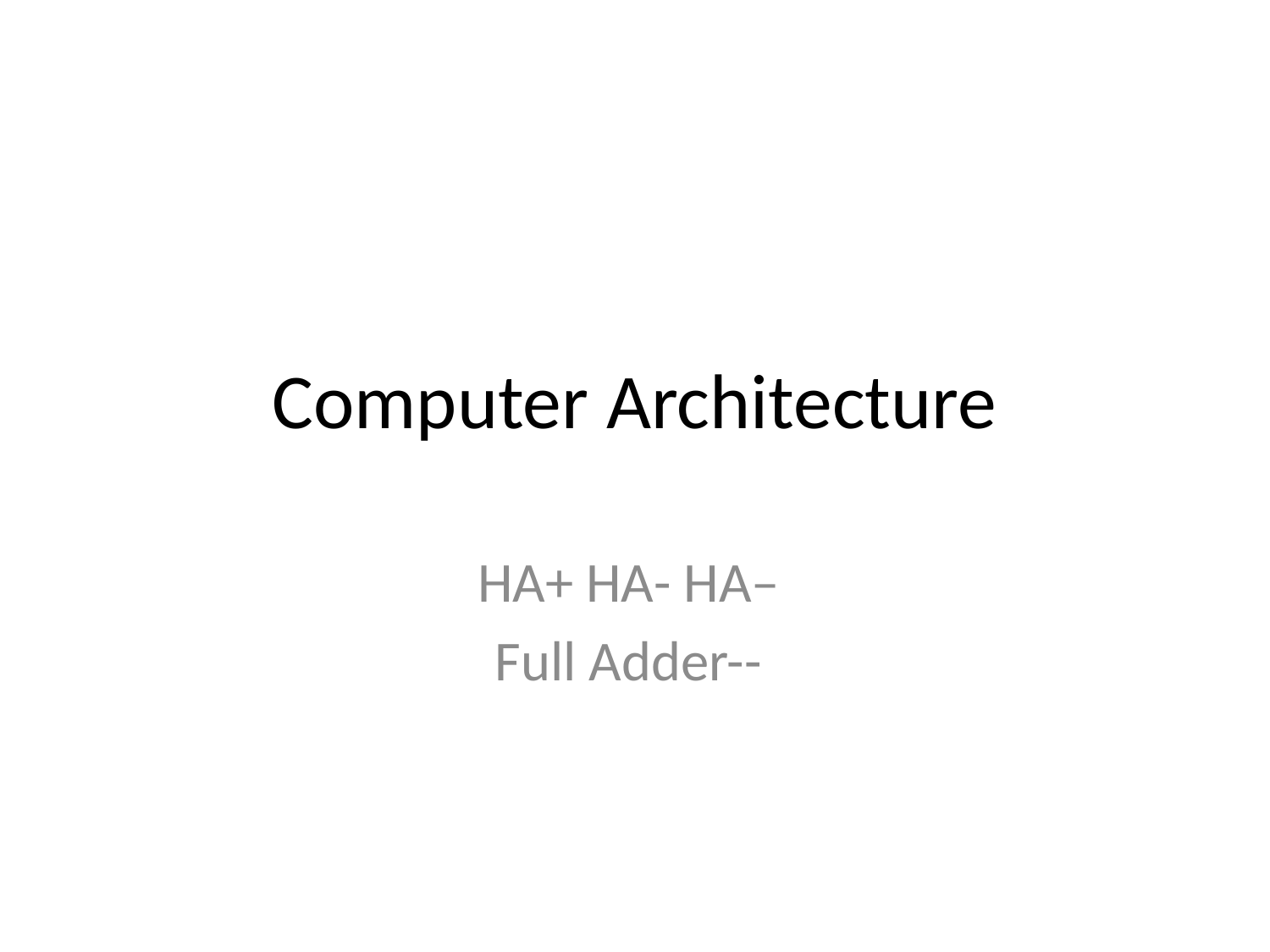

# Computer Architecture
HA+ HA- HA–
Full Adder--